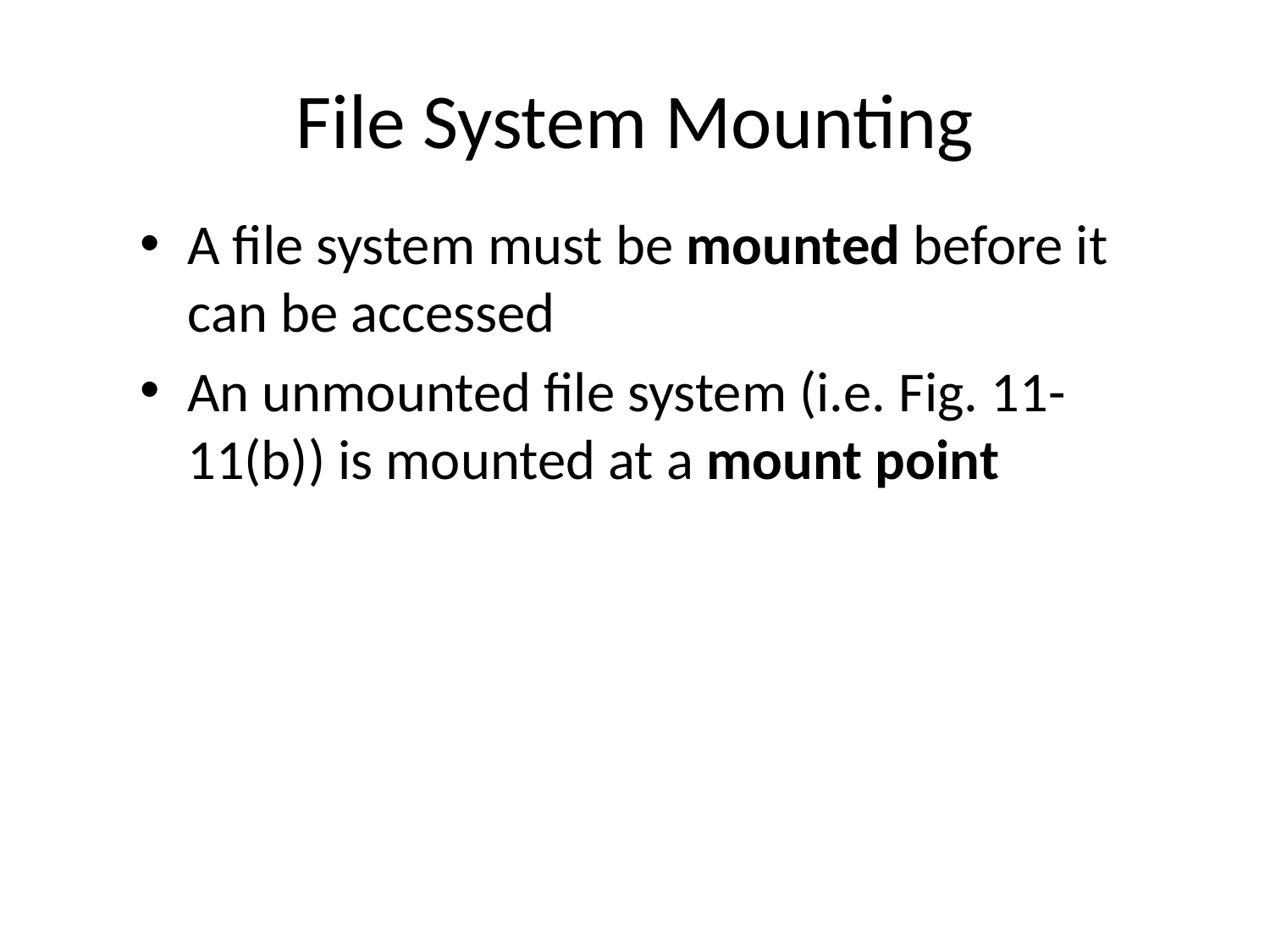

# File System Mounting
A file system must be mounted before it can be accessed
An unmounted file system (i.e. Fig. 11-11(b)) is mounted at a mount point